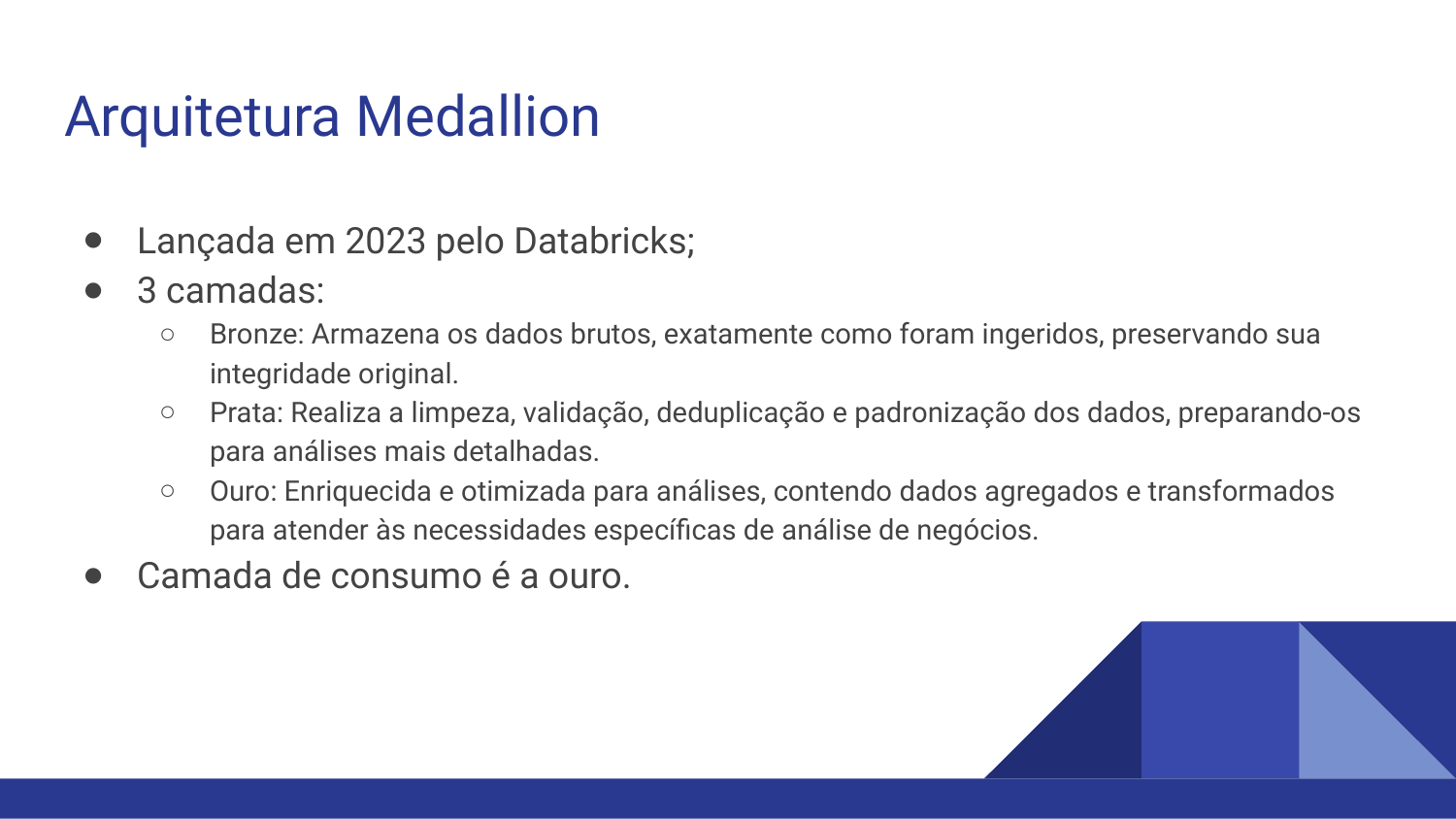

# Arquitetura Medallion
Lançada em 2023 pelo Databricks;
3 camadas:
Bronze: Armazena os dados brutos, exatamente como foram ingeridos, preservando sua integridade original.
Prata: Realiza a limpeza, validação, deduplicação e padronização dos dados, preparando-os para análises mais detalhadas.
Ouro: Enriquecida e otimizada para análises, contendo dados agregados e transformados para atender às necessidades específicas de análise de negócios.
Camada de consumo é a ouro.